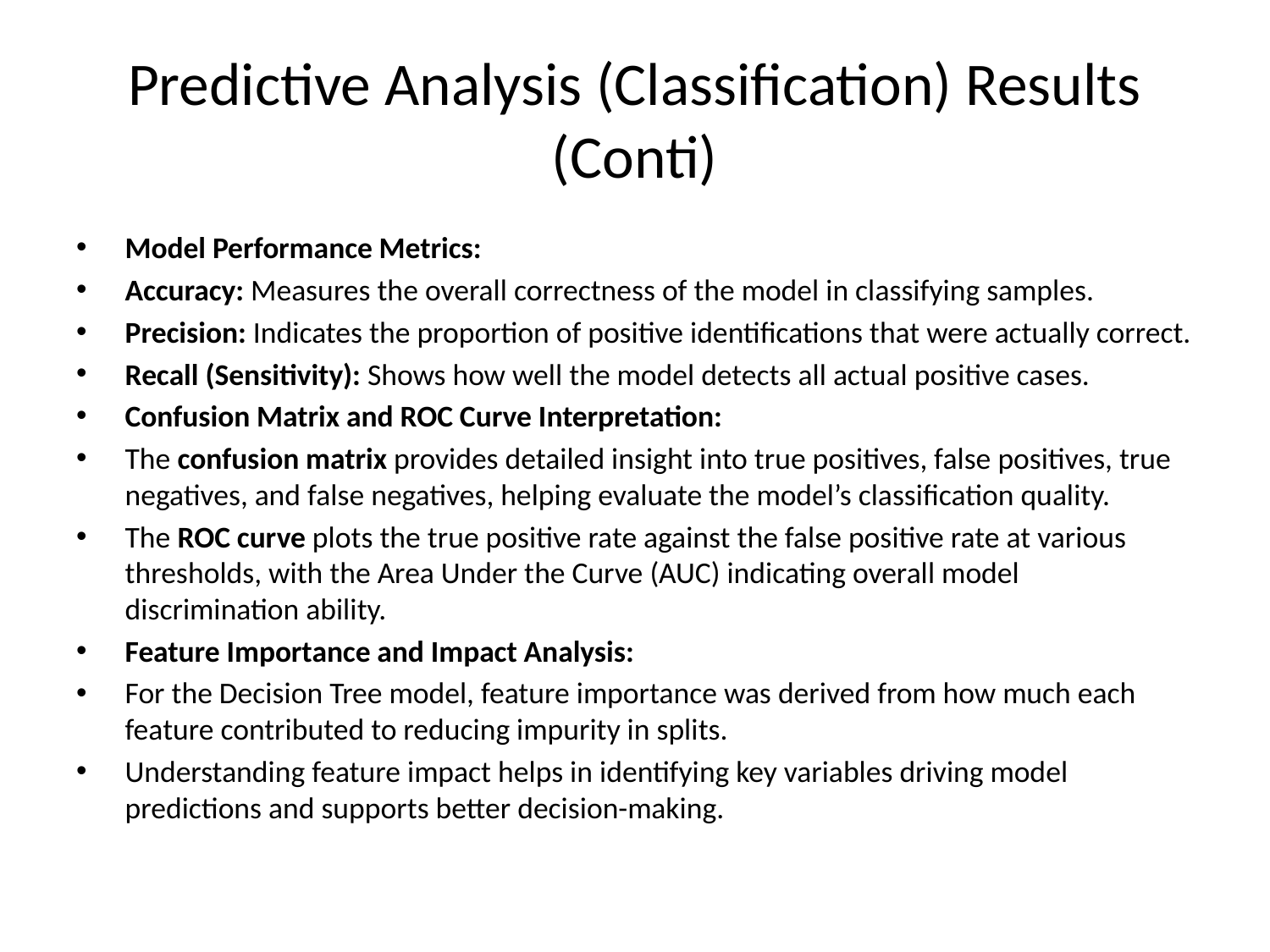

# Predictive Analysis (Classification) Results (Conti)
Model Performance Metrics:
Accuracy: Measures the overall correctness of the model in classifying samples.
Precision: Indicates the proportion of positive identifications that were actually correct.
Recall (Sensitivity): Shows how well the model detects all actual positive cases.
Confusion Matrix and ROC Curve Interpretation:
The confusion matrix provides detailed insight into true positives, false positives, true negatives, and false negatives, helping evaluate the model’s classification quality.
The ROC curve plots the true positive rate against the false positive rate at various thresholds, with the Area Under the Curve (AUC) indicating overall model discrimination ability.
Feature Importance and Impact Analysis:
For the Decision Tree model, feature importance was derived from how much each feature contributed to reducing impurity in splits.
Understanding feature impact helps in identifying key variables driving model predictions and supports better decision-making.